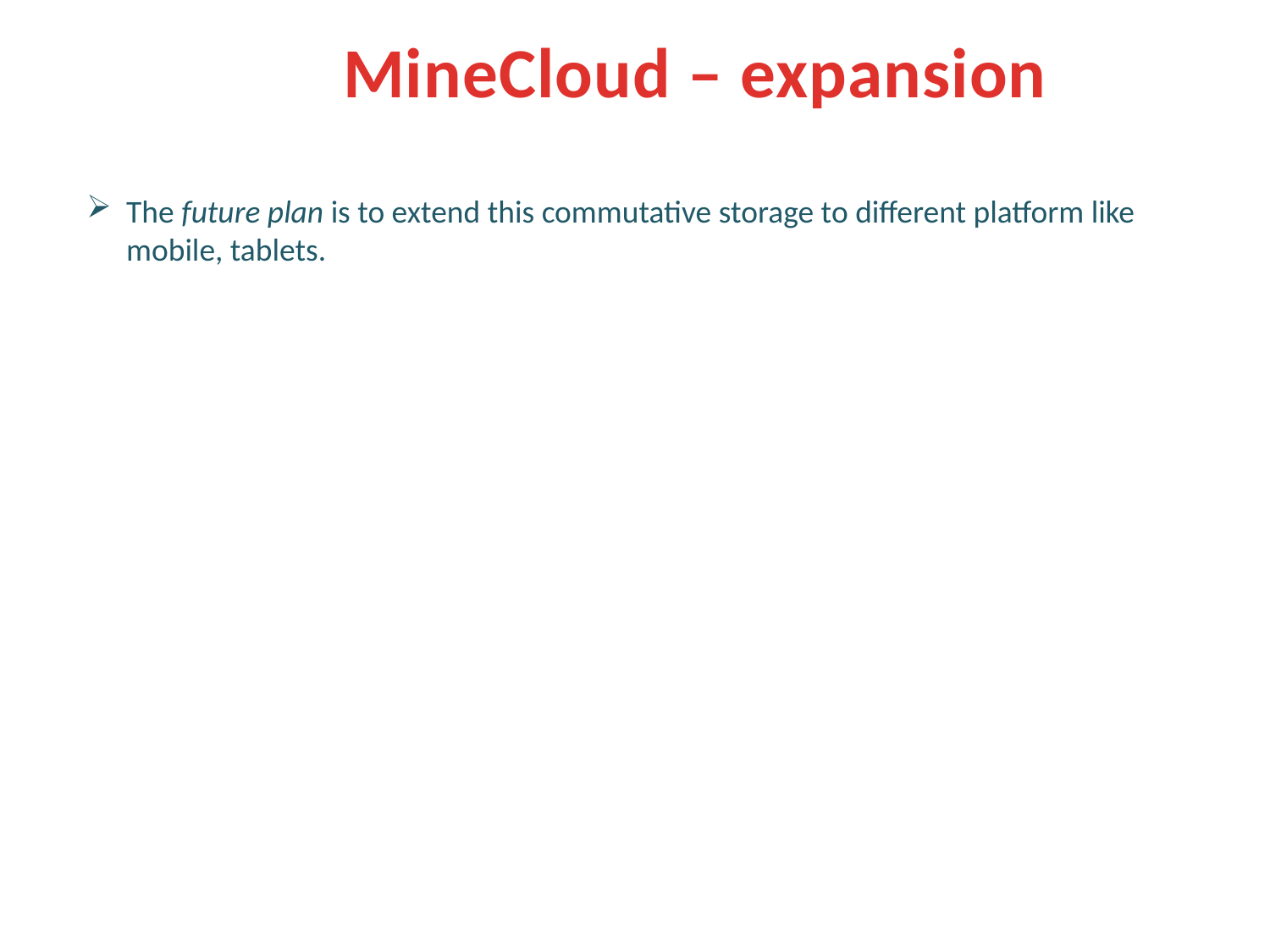

MineCloud – expansion
The future plan is to extend this commutative storage to different platform like mobile, tablets.